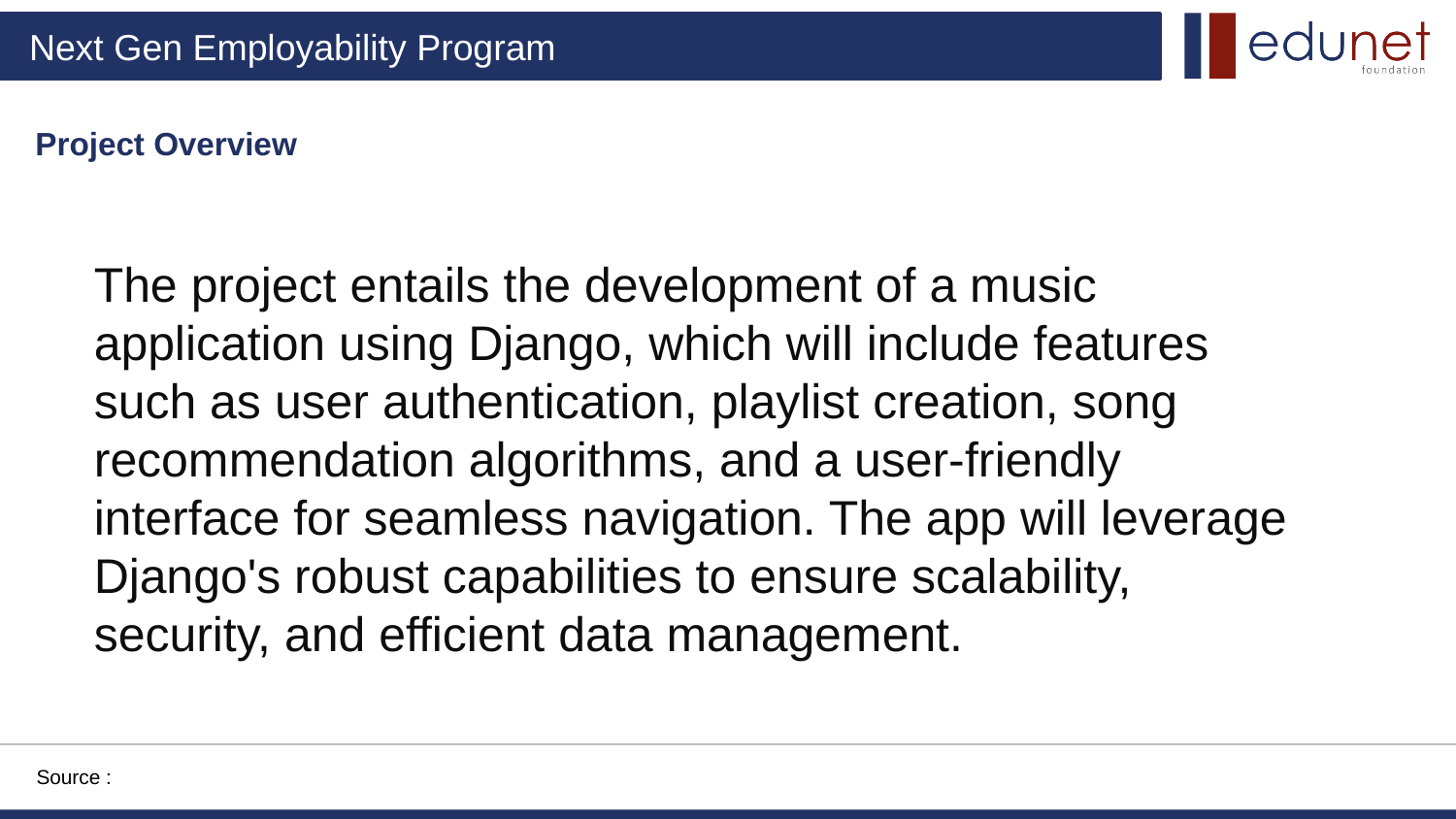

Project Overview
The project entails the development of a music application using Django, which will include features such as user authentication, playlist creation, song recommendation algorithms, and a user-friendly interface for seamless navigation. The app will leverage Django's robust capabilities to ensure scalability, security, and efficient data management.
Source :